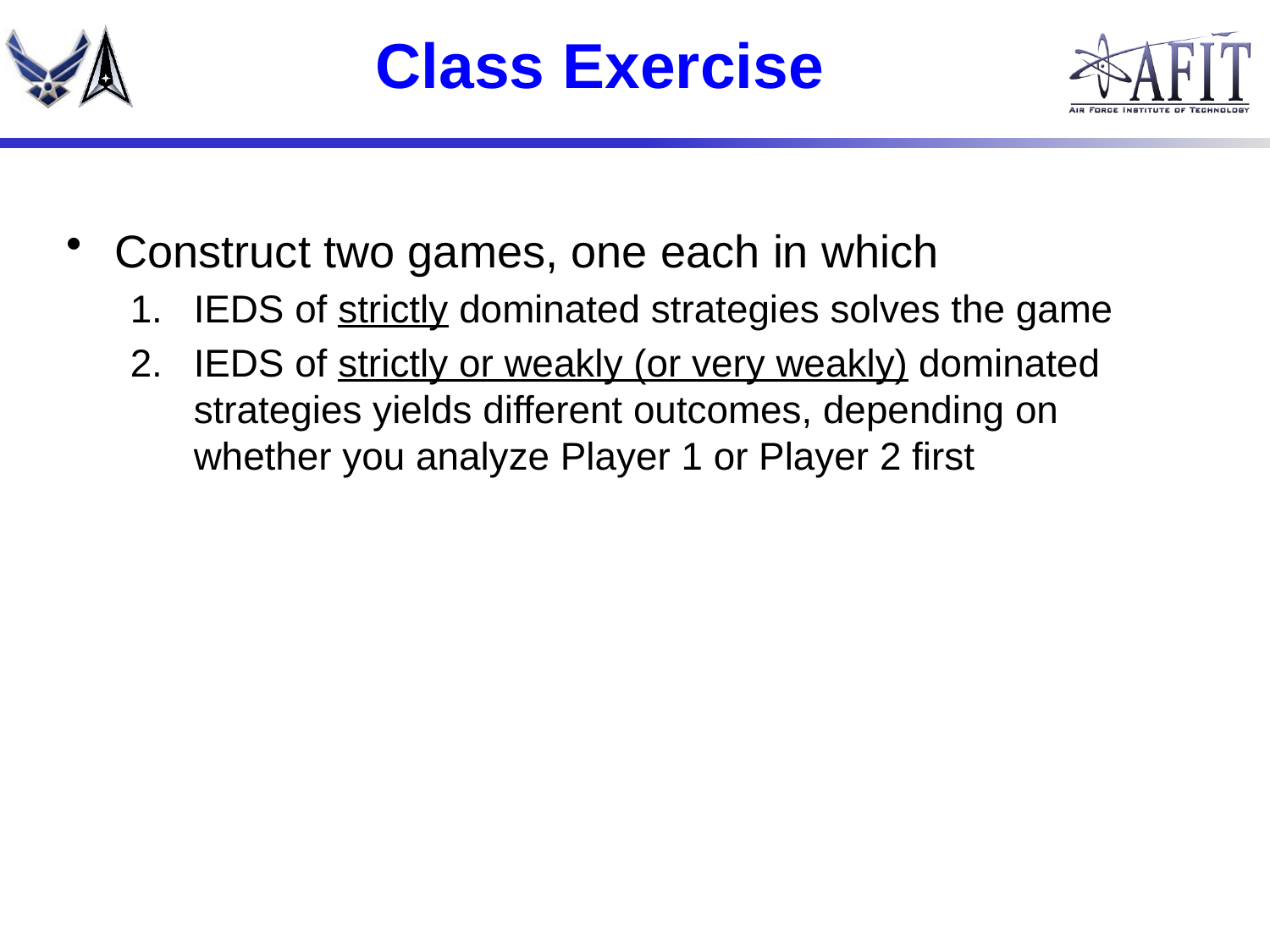

# Class Exercise
Construct two games, one each in which
IEDS of strictly dominated strategies solves the game
IEDS of strictly or weakly (or very weakly) dominated strategies yields different outcomes, depending on whether you analyze Player 1 or Player 2 first